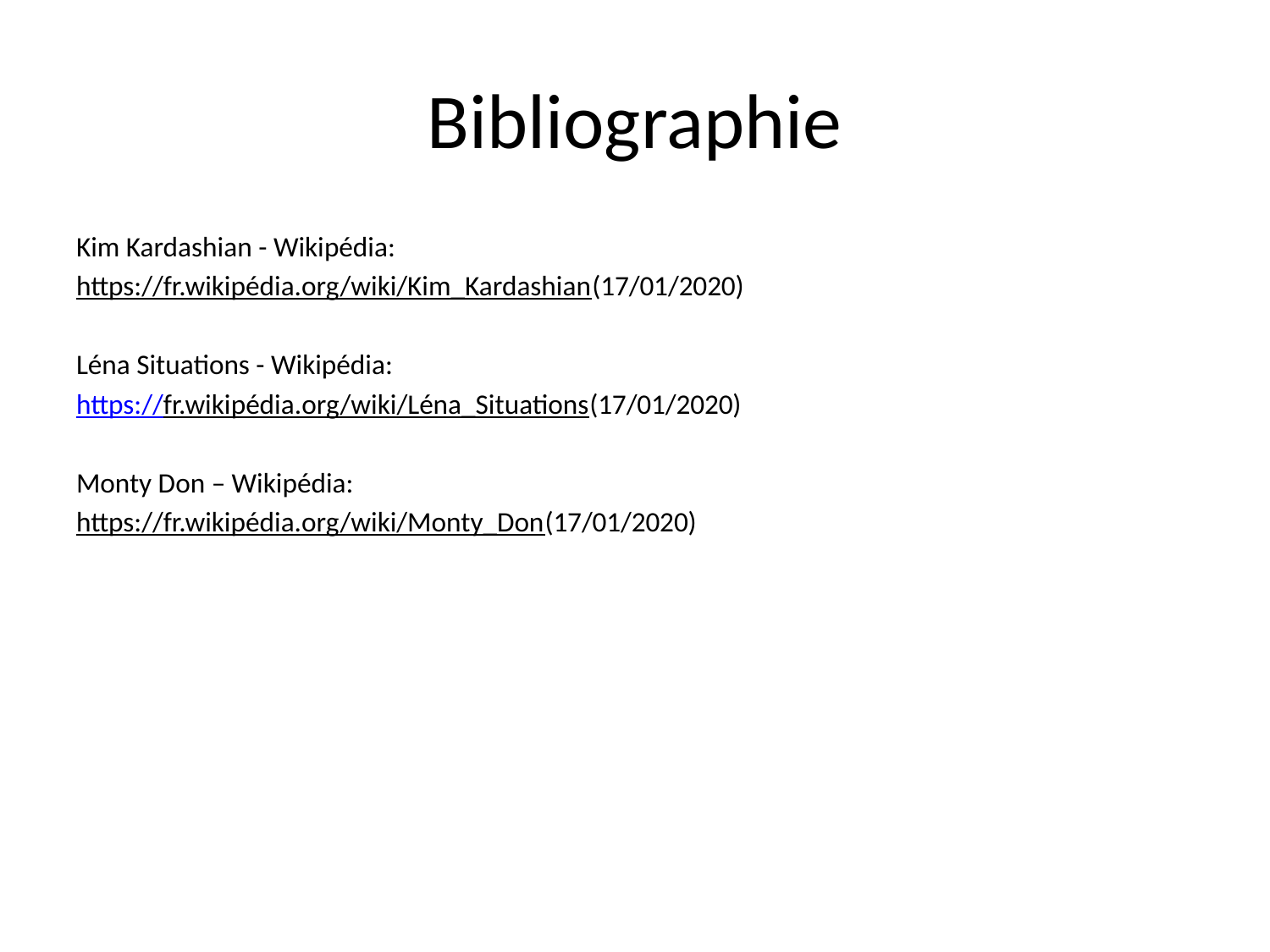

# Bibliographie
Kim Kardashian - Wikipédia:
https://fr.wikipédia.org/wiki/Kim_Kardashian(17/01/2020)

Léna Situations - Wikipédia:
https://fr.wikipédia.org/wiki/Léna_Situations(17/01/2020)

Monty Don – Wikipédia:
https://fr.wikipédia.org/wiki/Monty_Don(17/01/2020)